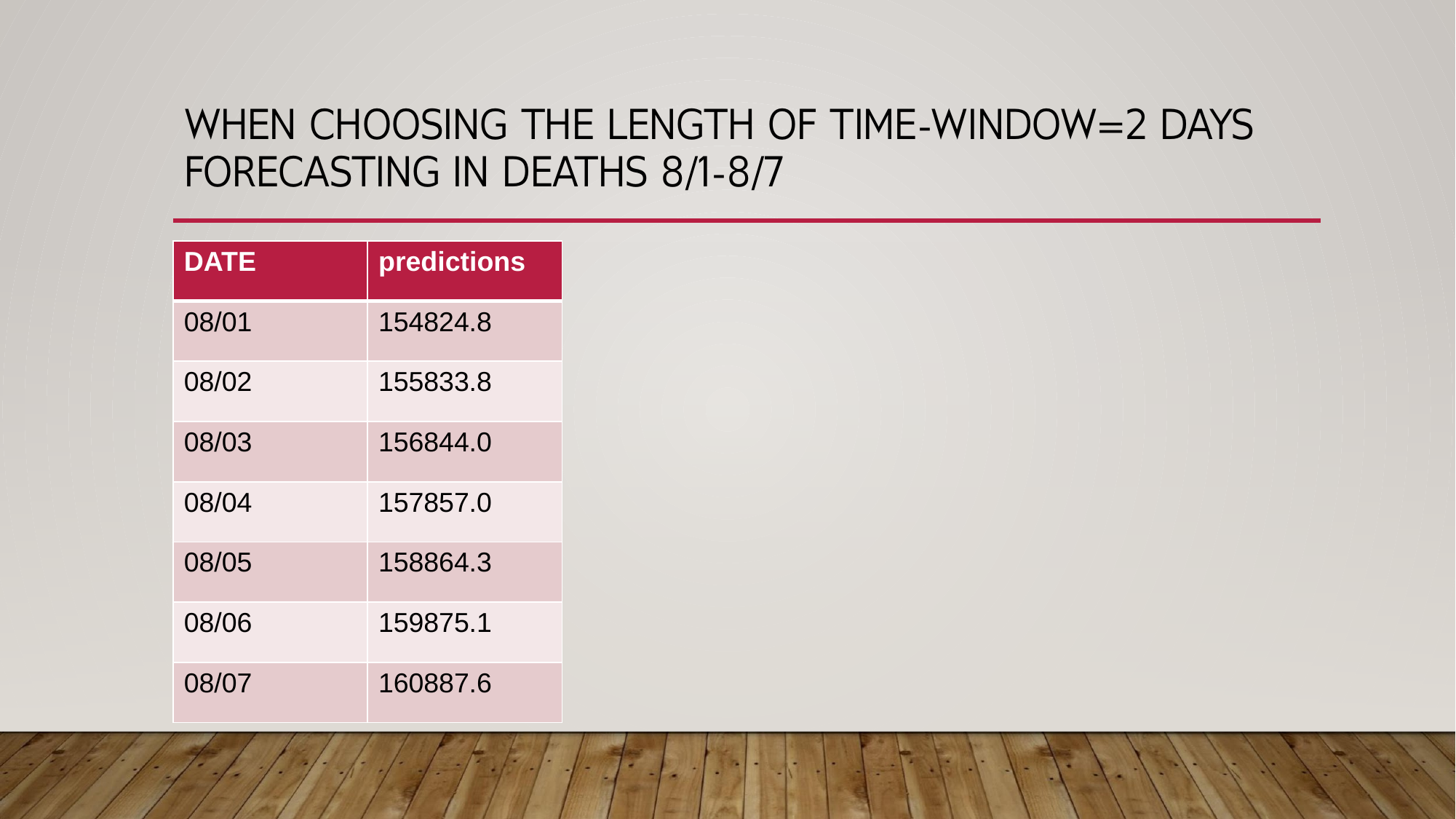

# WHEN CHOOSING THE LENGTH OF TIME-WINDOW=2 DAYS FORECASTING IN DEATHS 8/1-8/7

| DATE | predictions |
| --- | --- |
| 08/01 | 154824.8 |
| 08/02 | 155833.8 |
| 08/03 | 156844.0 |
| 08/04 | 157857.0 |
| 08/05 | 158864.3 |
| 08/06 | 159875.1 |
| 08/07 | 160887.6 |